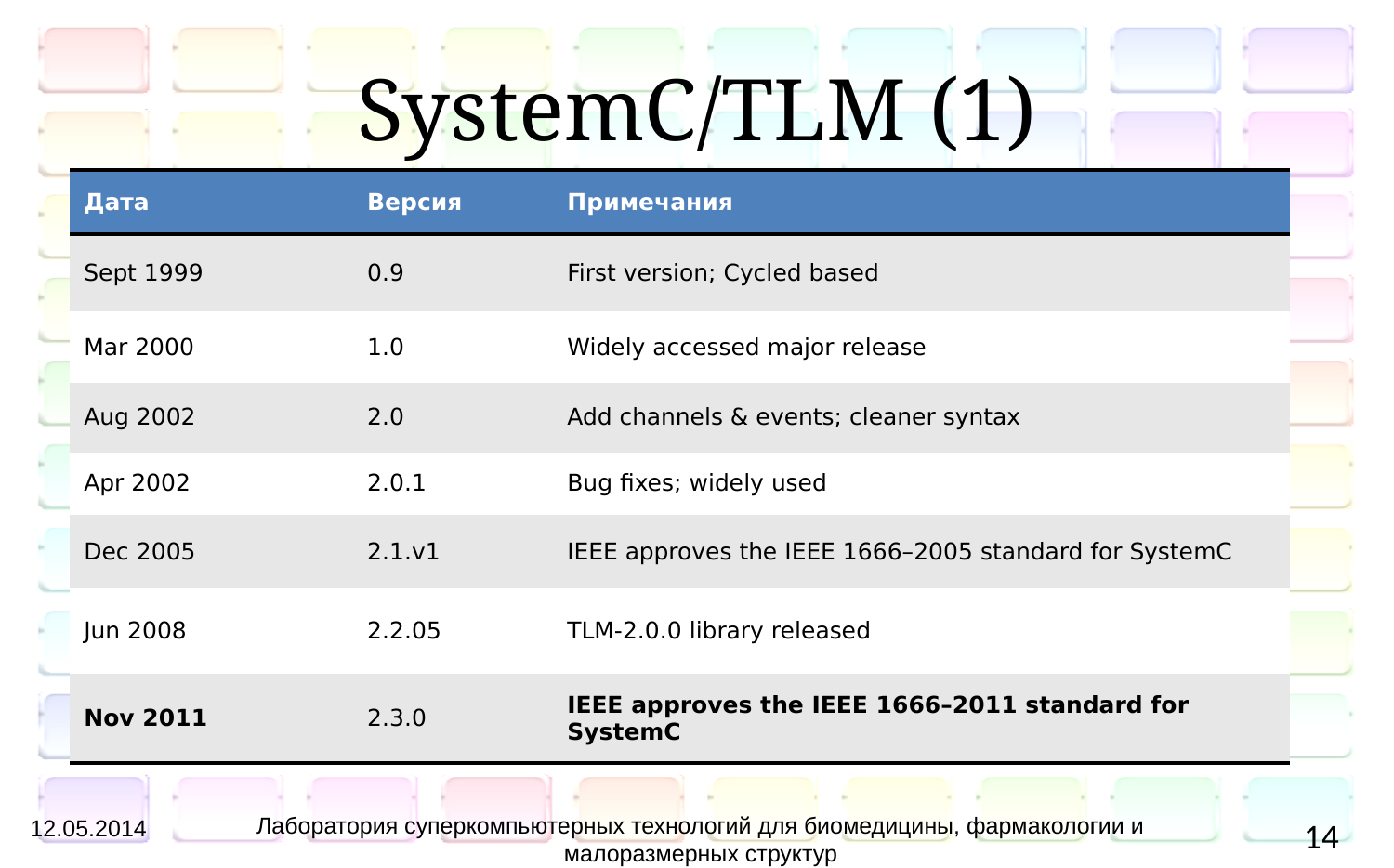

# SystemC/TLM (1)
| Дата | Версия | Примечания |
| --- | --- | --- |
| Sept 1999 | 0.9 | First version; Cycled based |
| Mar 2000 | 1.0 | Widely accessed major release |
| Aug 2002 | 2.0 | Add channels & events; cleaner syntax |
| Apr 2002 | 2.0.1 | Bug fixes; widely used |
| Dec 2005 | 2.1.v1 | IEEE approves the IEEE 1666–2005 standard for SystemC |
| Jun 2008 | 2.2.05 | TLM-2.0.0 library released |
| Nov 2011 | 2.3.0 | IEEE approves the IEEE 1666–2011 standard for SystemC |
Лаборатория суперкомпьютерных технологий для биомедицины, фармакологии и малоразмерных структур
12.05.2014
14